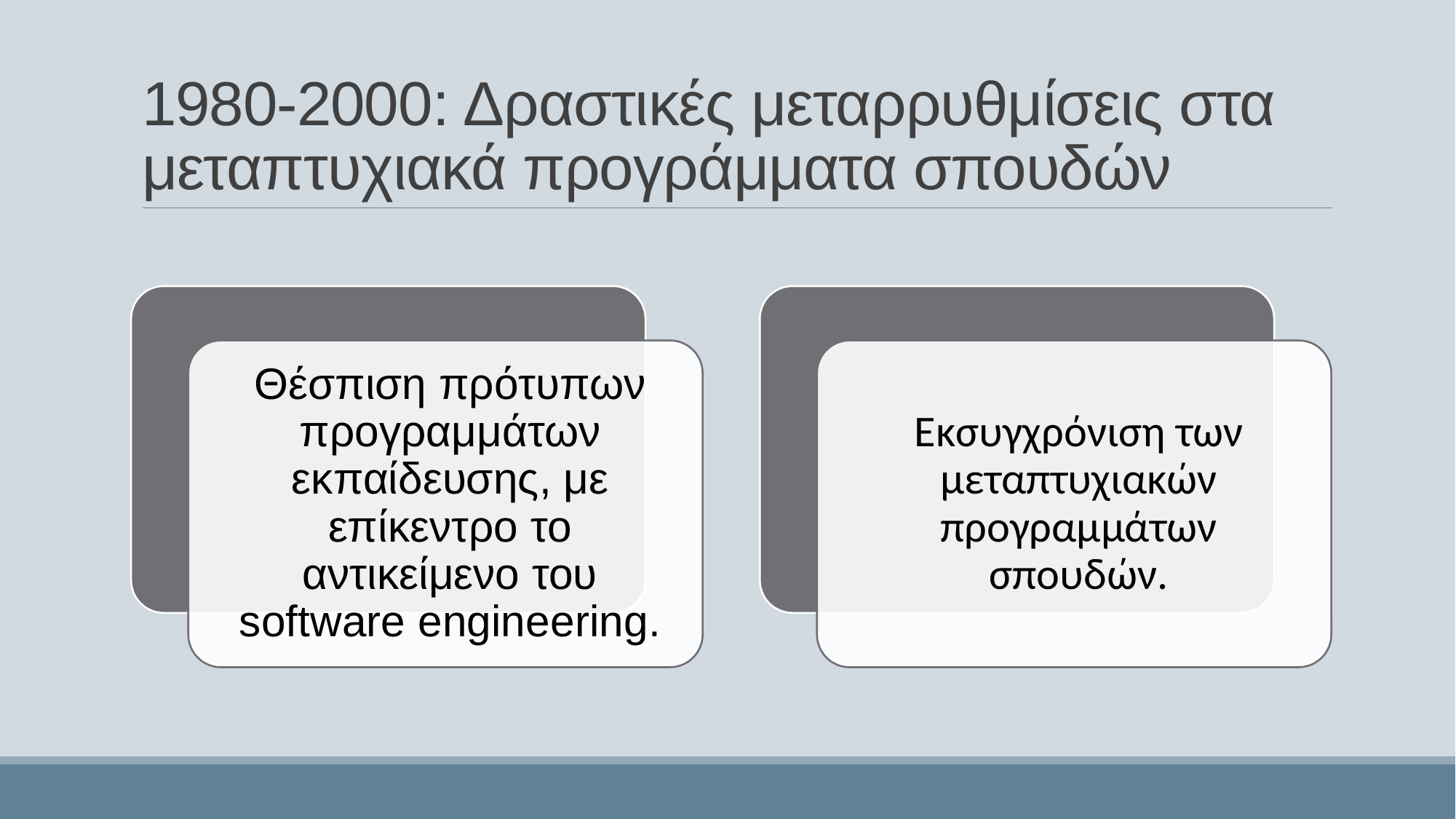

# 1980-2000: Δραστικές μεταρρυθμίσεις στα μεταπτυχιακά προγράμματα σπουδών
Θέσπιση πρότυπων προγραμμάτων εκπαίδευσης, με επίκεντρο το αντικείμενο του software engineering.
Εκσυγχρόνιση των μεταπτυχιακών προγραμμάτων σπουδών.